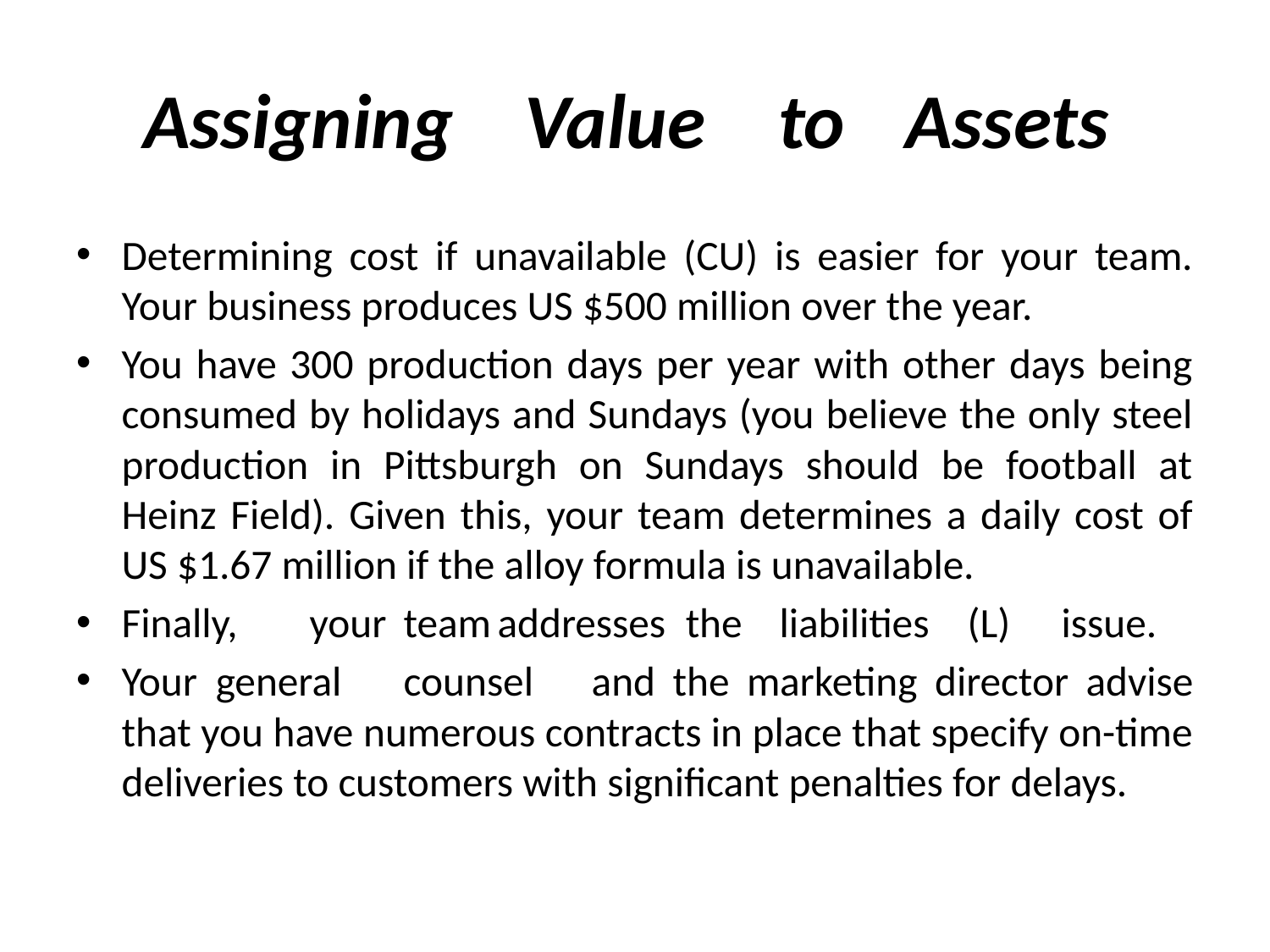

# Assigning	Value	to	Assets
Determining cost if unavailable (CU) is easier for your team. Your business produces US $500 million over the year.
You have 300 production days per year with other days being consumed by holidays and Sundays (you believe the only steel production in Pittsburgh on Sundays should be football at Heinz Field). Given this, your team determines a daily cost of US $1.67 million if the alloy formula is unavailable.
Finally,	your	team	addresses	the	liabilities	(L)	issue.
Your	general	counsel	and the marketing director advise that you have numerous contracts in place that specify on-time deliveries to customers with significant penalties for delays.